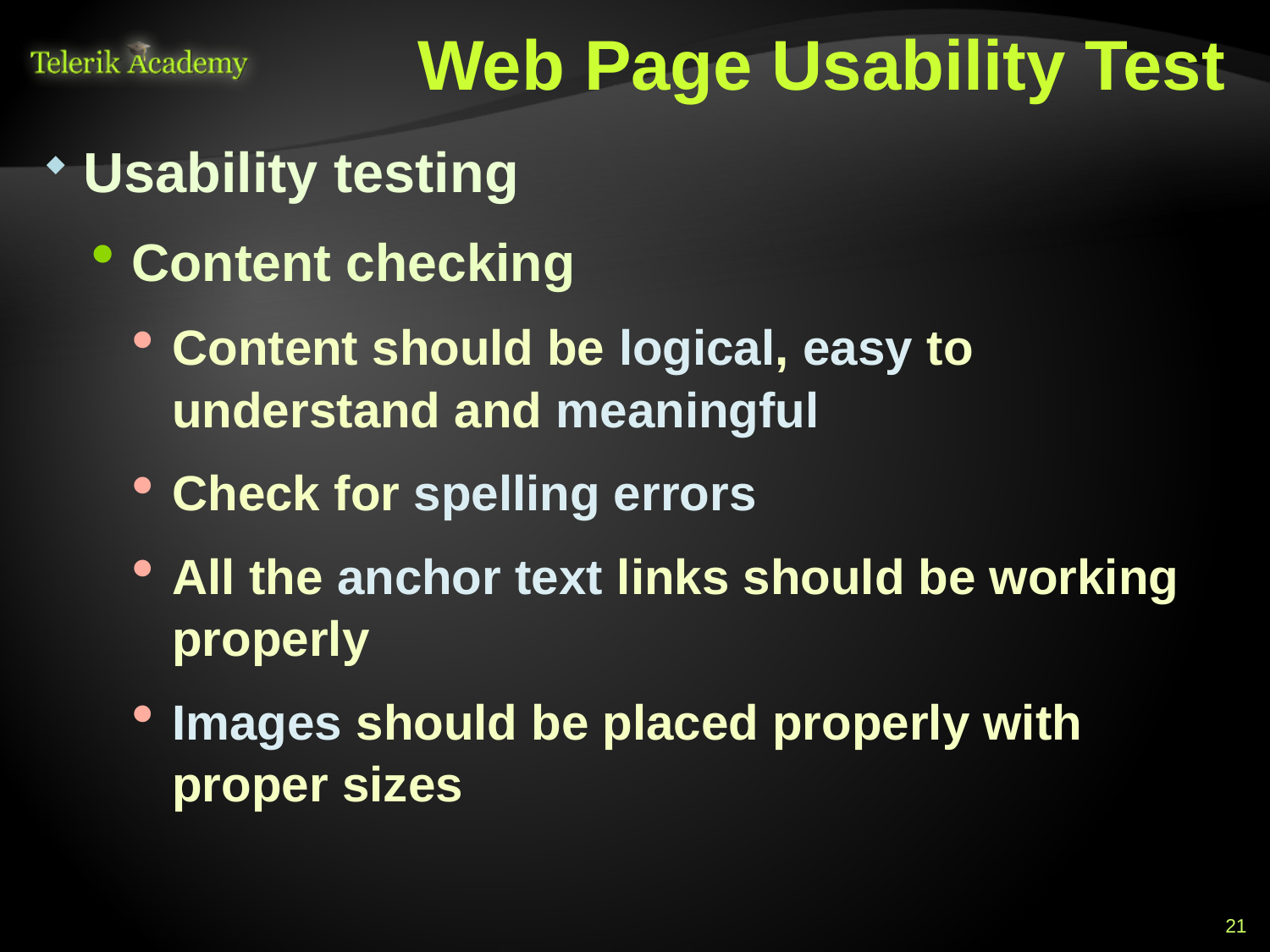

# Web Page Usability Test
Usability testing
Content checking
Content should be logical, easy to understand and meaningful
Check for spelling errors
All the anchor text links should be working properly
Images should be placed properly with proper sizes
21